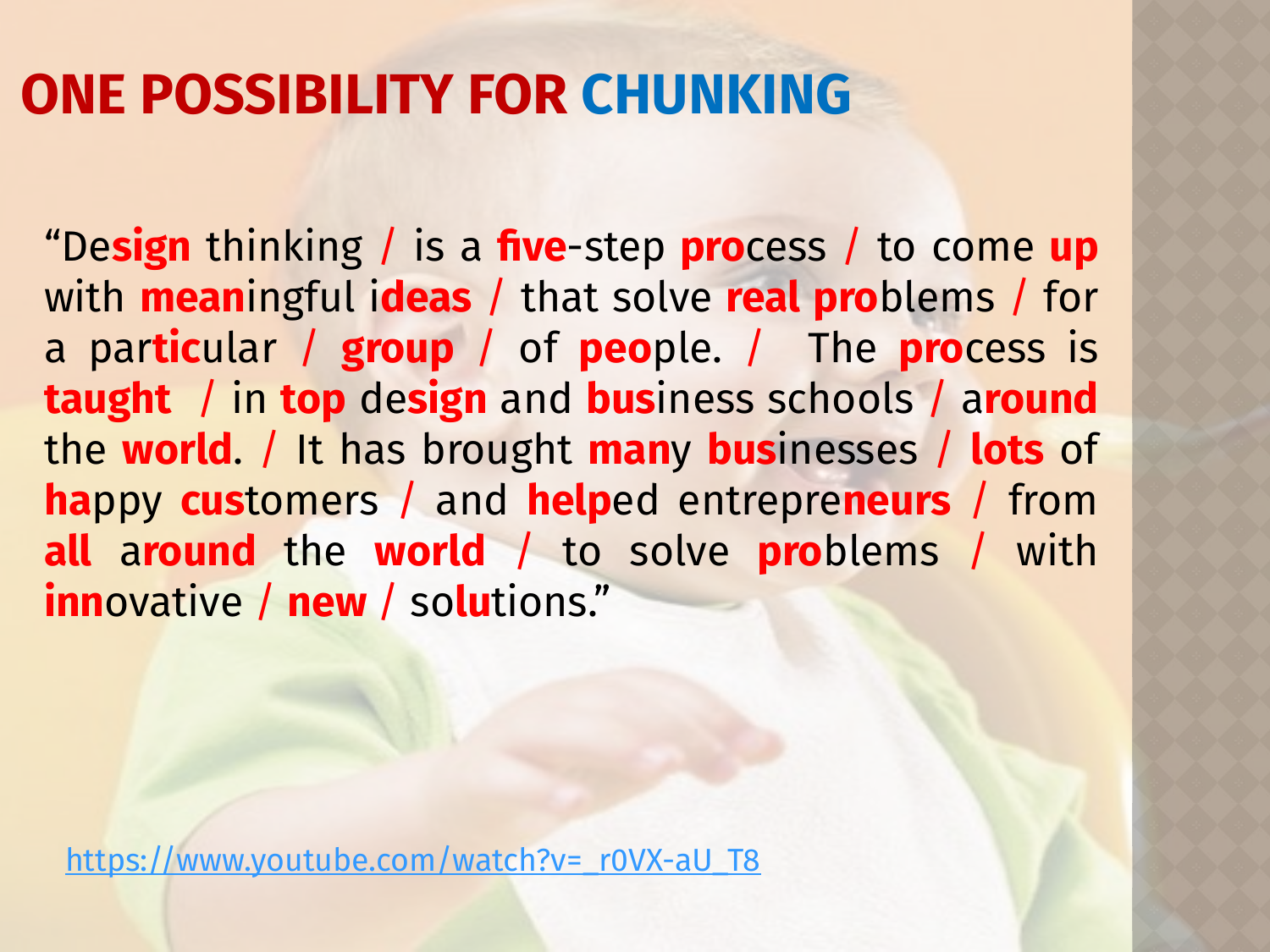

# One possibility for Chunking

“Design thinking / is a five-step process / to come up with meaningful ideas / that solve real problems / for a particular / group / of people. /  The process is taught  / in top design and business schools / around the world. / It has brought many businesses / lots of happy customers / and helped entrepreneurs / from all around the world / to solve problems / with innovative / new / solutions.”

https://www.youtube.com/watch?v=_r0VX-aU_T8